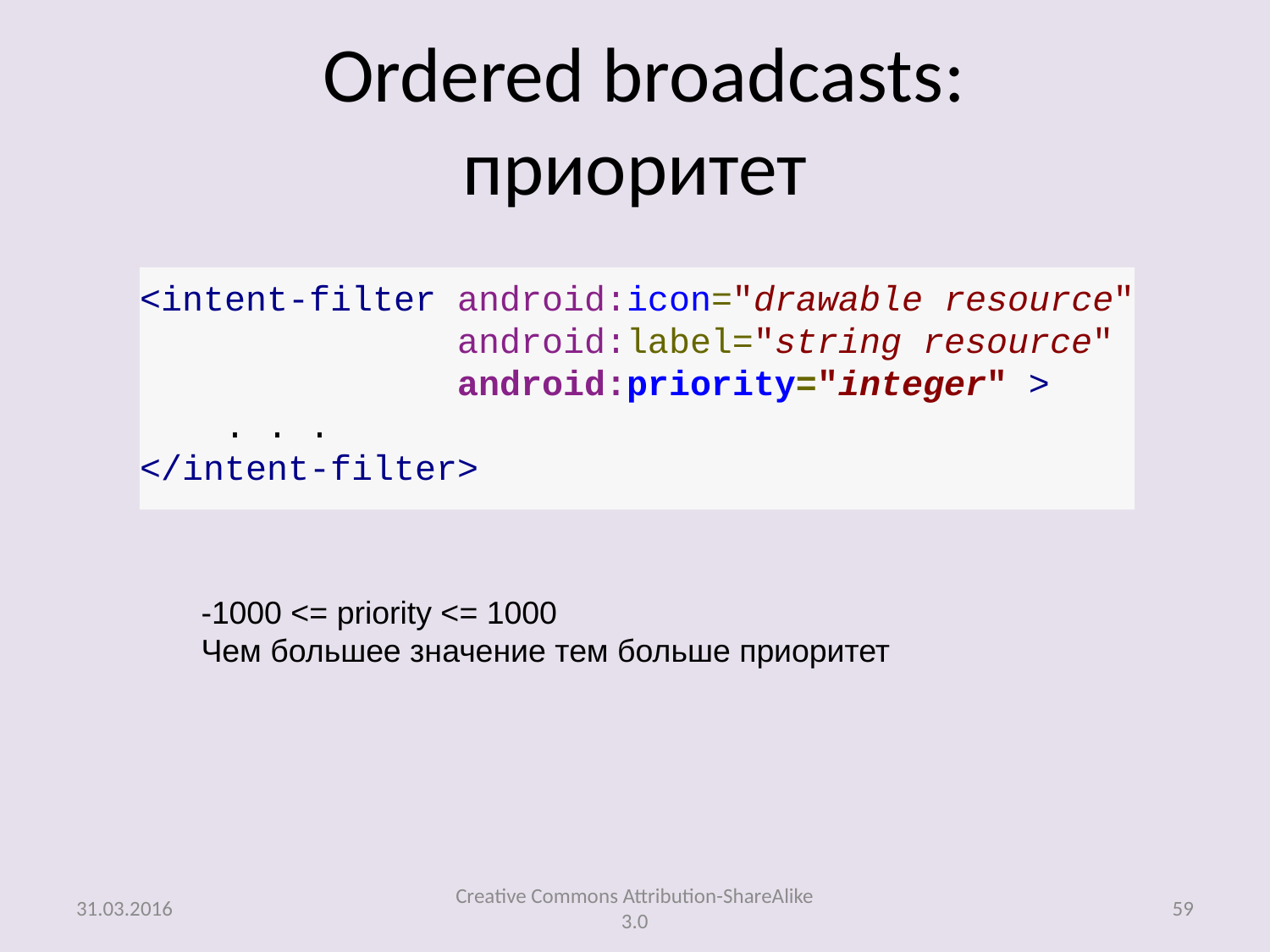

# Ordered broadcasts: приоритет
<intent-filter android:icon="drawable resource"
               android:label="string resource"
               android:priority="integer" >
    . . .
</intent-filter>
-1000 <= priority <= 1000
Чем большее значение тем больше приоритет
31.03.2016
Creative Commons Attribution-ShareAlike 3.0
59